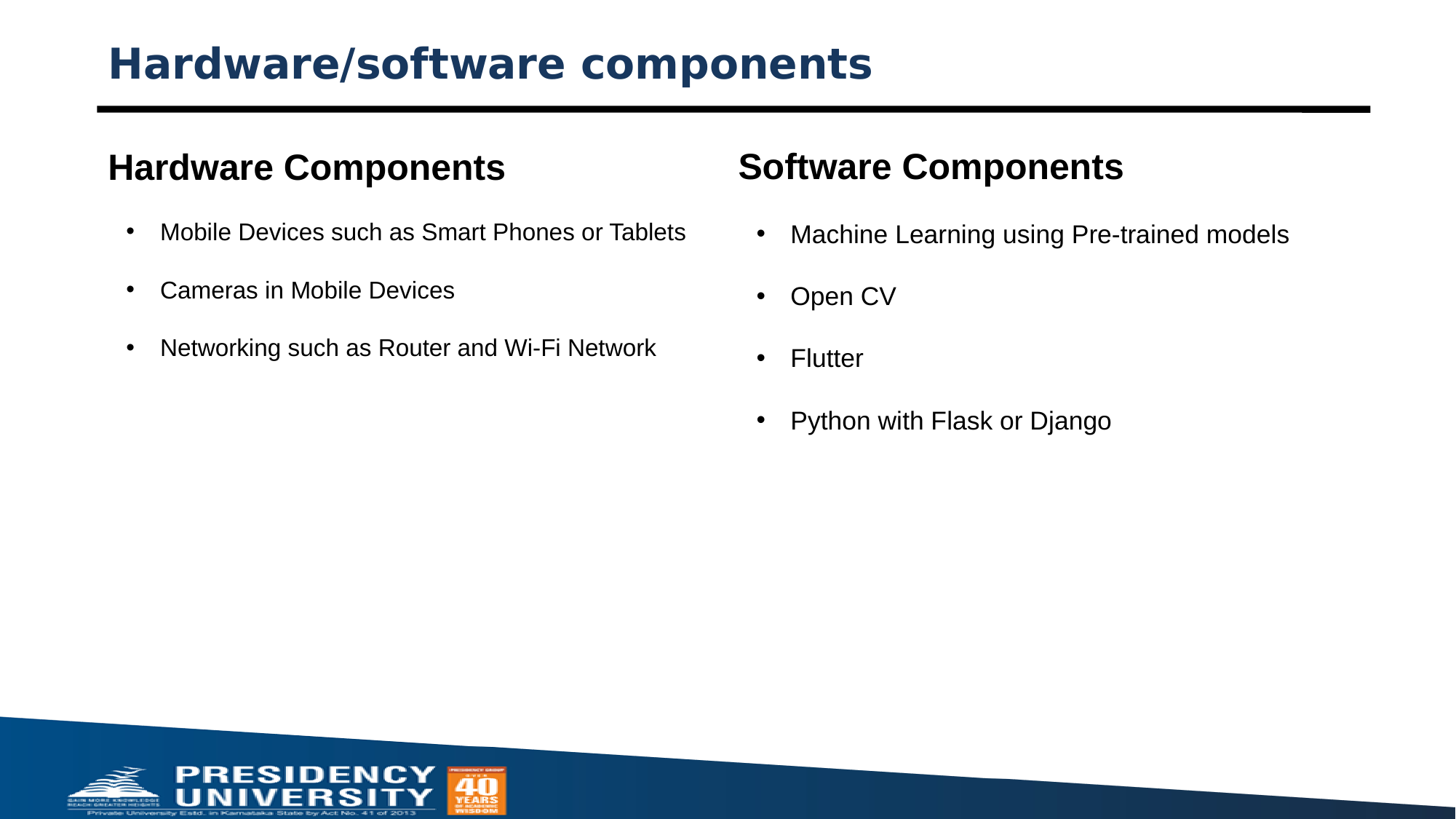

# Hardware/software components
Hardware Components
Mobile Devices such as Smart Phones or Tablets
Cameras in Mobile Devices
Networking such as Router and Wi-Fi Network
Software Components
Machine Learning using Pre-trained models
Open CV
Flutter
Python with Flask or Django